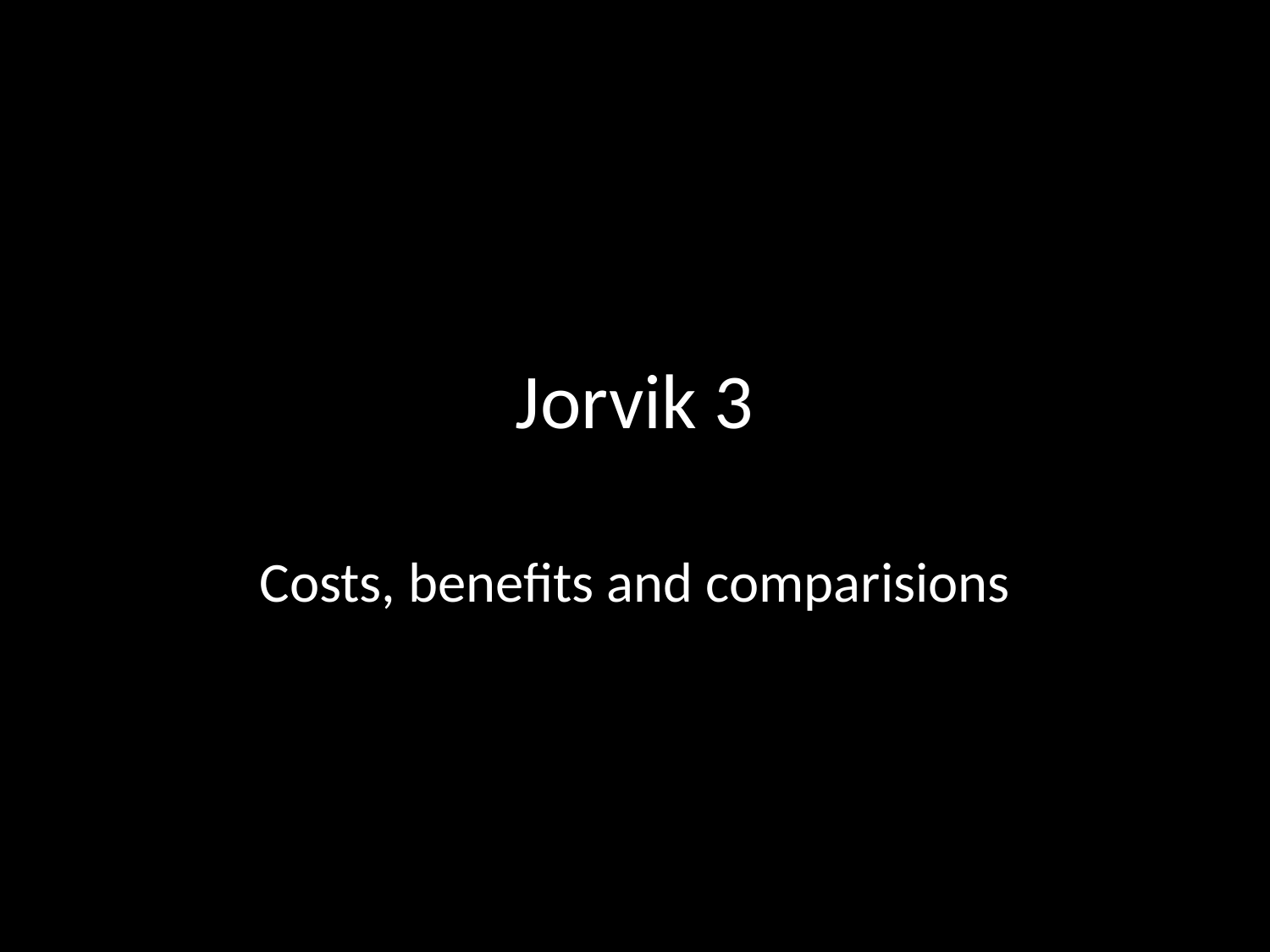

# Jorvik 3
Costs, benefits and comparisions